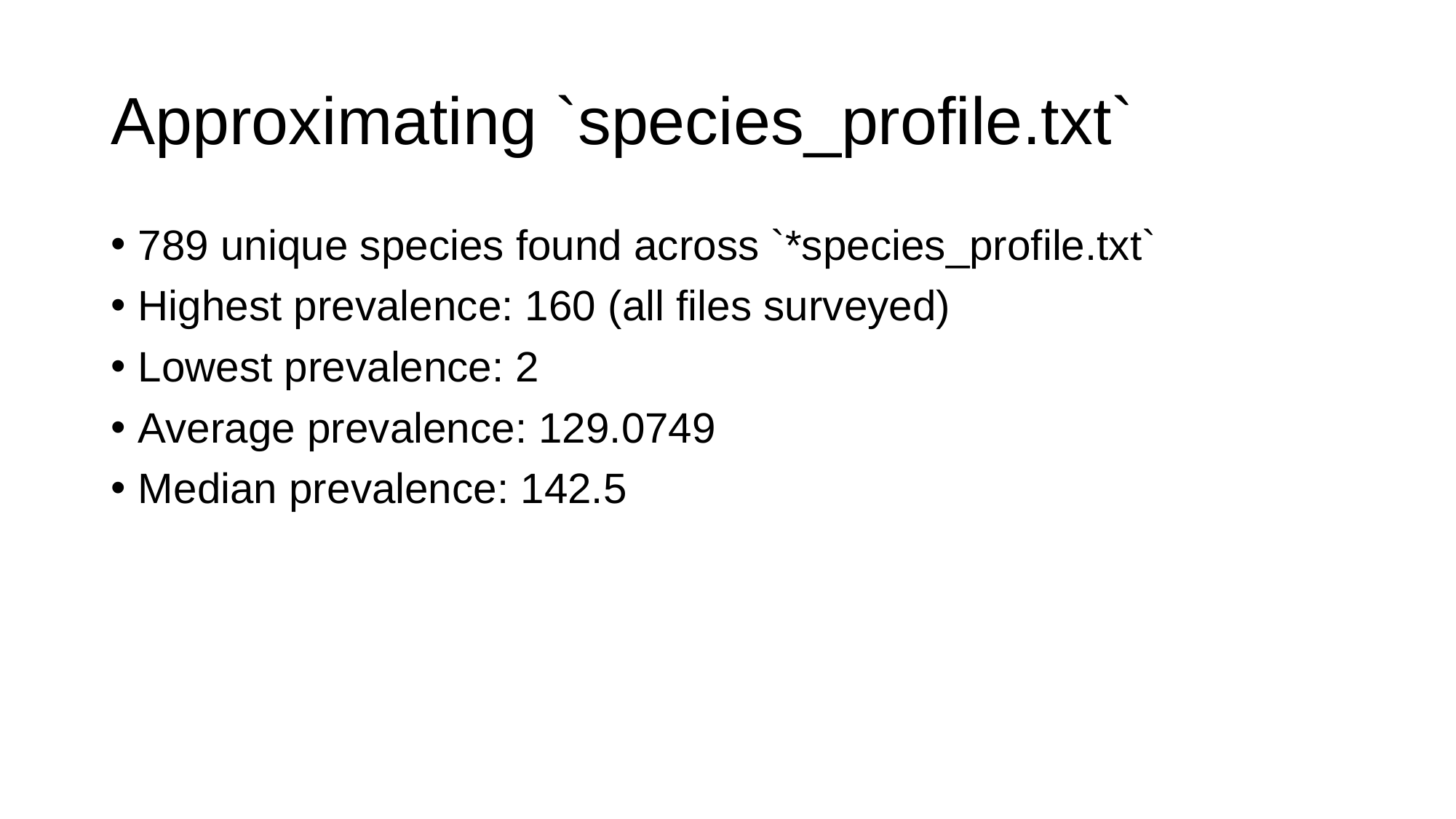

# Approximating `species_profile.txt`
789 unique species found across `*species_profile.txt`
Highest prevalence: 160 (all files surveyed)
Lowest prevalence: 2
Average prevalence: 129.0749
Median prevalence: 142.5